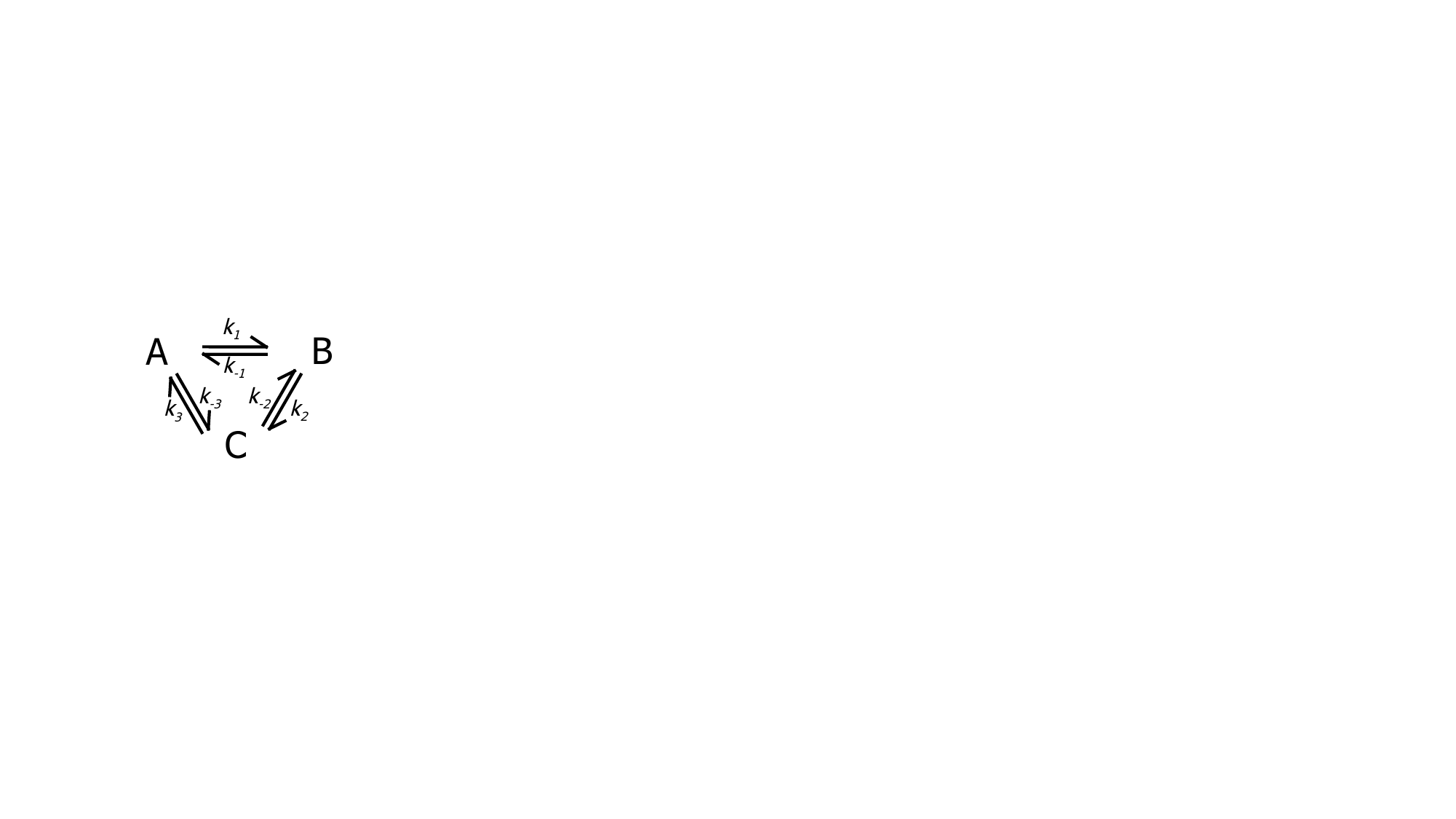

k1
B
A

k-1
k-3
k-2

k2
k3
C